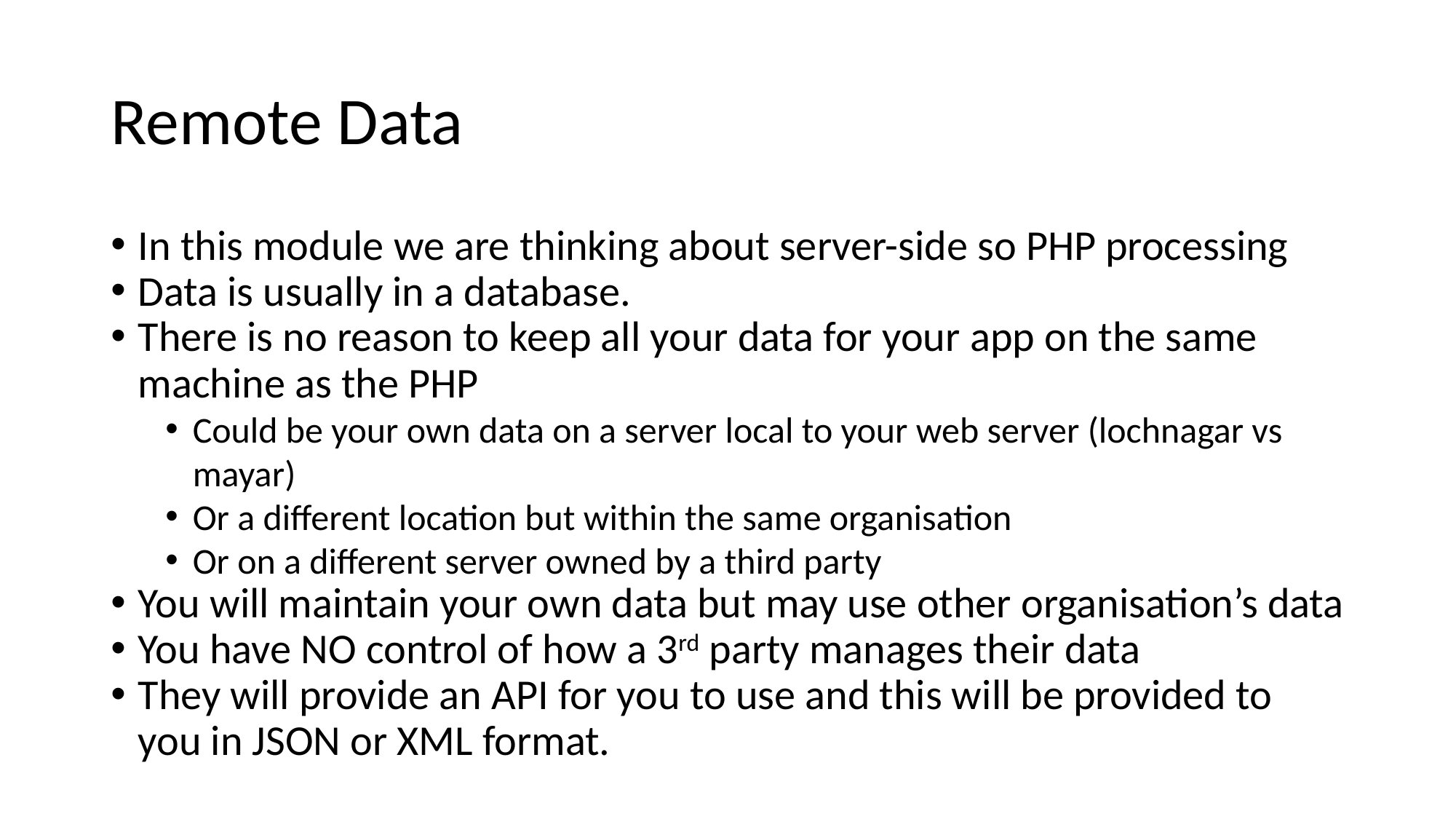

Remote Data
In this module we are thinking about server-side so PHP processing
Data is usually in a database.
There is no reason to keep all your data for your app on the same machine as the PHP
Could be your own data on a server local to your web server (lochnagar vs mayar)
Or a different location but within the same organisation
Or on a different server owned by a third party
You will maintain your own data but may use other organisation’s data
You have NO control of how a 3rd party manages their data
They will provide an API for you to use and this will be provided to you in JSON or XML format.